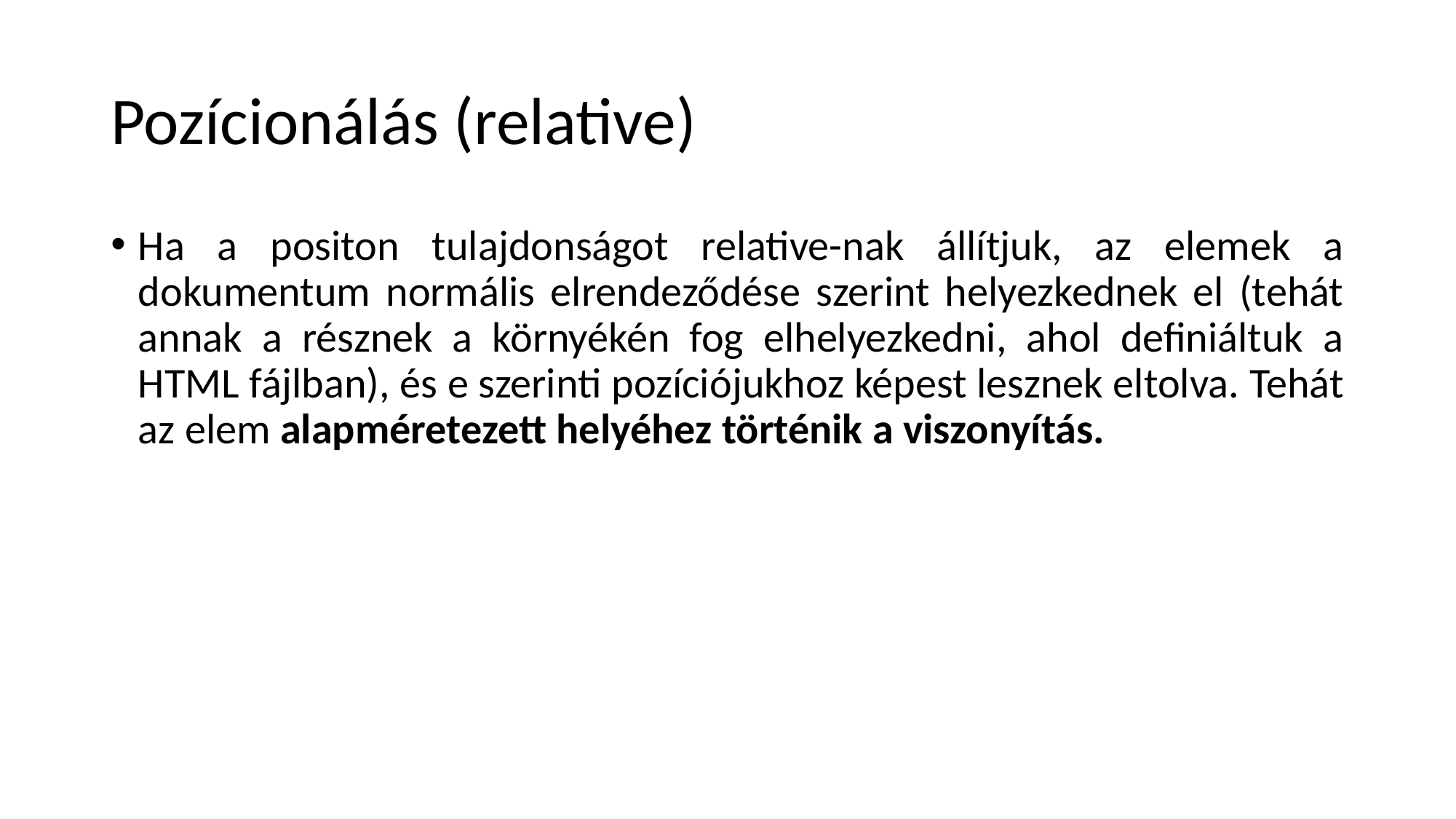

# Pozícionálás (relative)
Ha a positon tulajdonságot relative-nak állítjuk, az elemek a dokumentum normális elrendeződése szerint helyezkednek el (tehát annak a résznek a környékén fog elhelyezkedni, ahol definiáltuk a HTML fájlban), és e szerinti pozíciójukhoz képest lesznek eltolva. Tehát az elem alapméretezett helyéhez történik a viszonyítás.